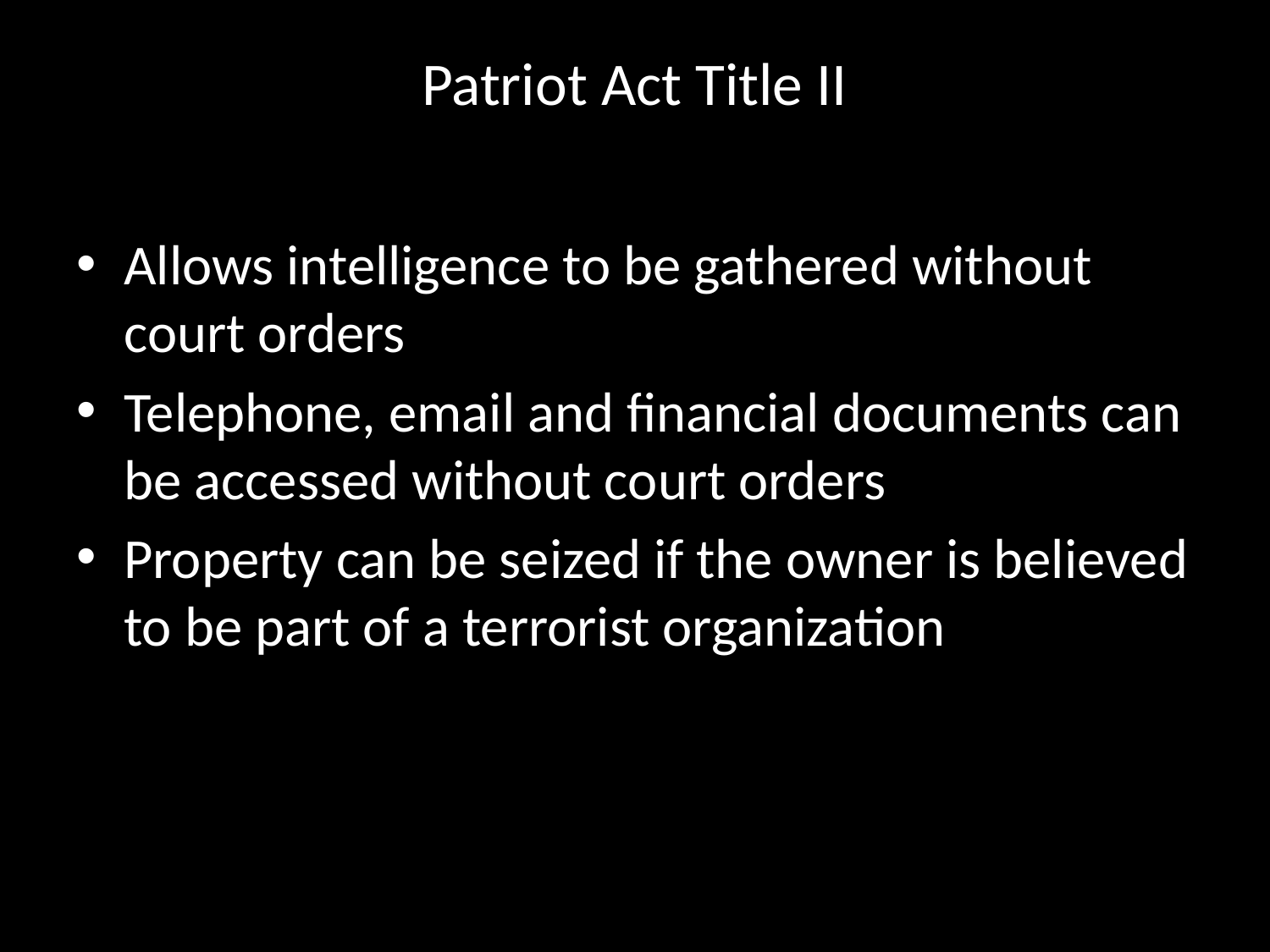

# Patriot Act Title II
Allows intelligence to be gathered without court orders
Telephone, email and financial documents can be accessed without court orders
Property can be seized if the owner is believed to be part of a terrorist organization